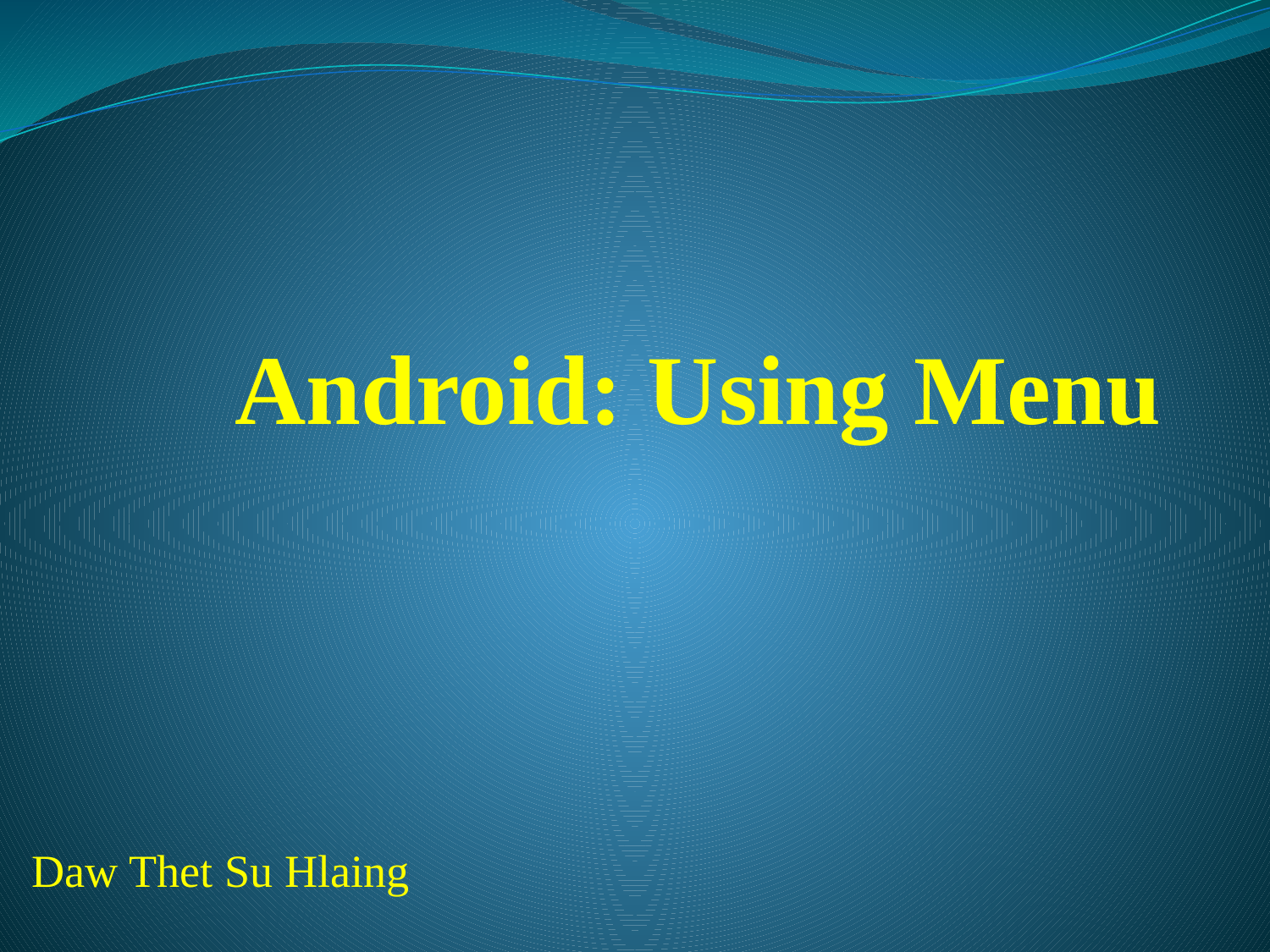

# Android: Using Menu
Daw Thet Su Hlaing